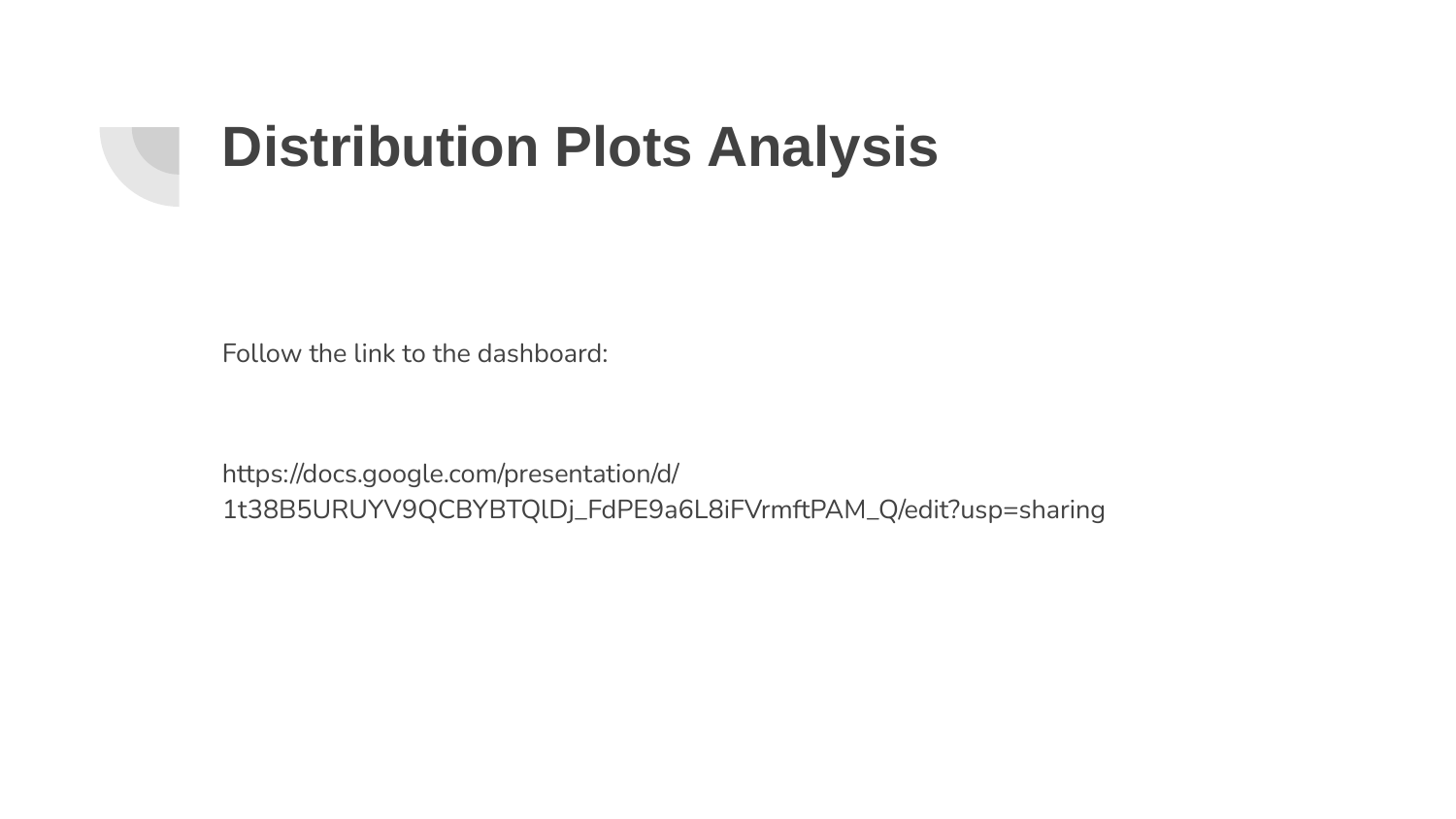

# Distribution Plots Analysis
Follow the link to the dashboard:

https://docs.google.com/presentation/d/1t38B5URUYV9QCBYBTQlDj_FdPE9a6L8iFVrmftPAM_Q/edit?usp=sharing